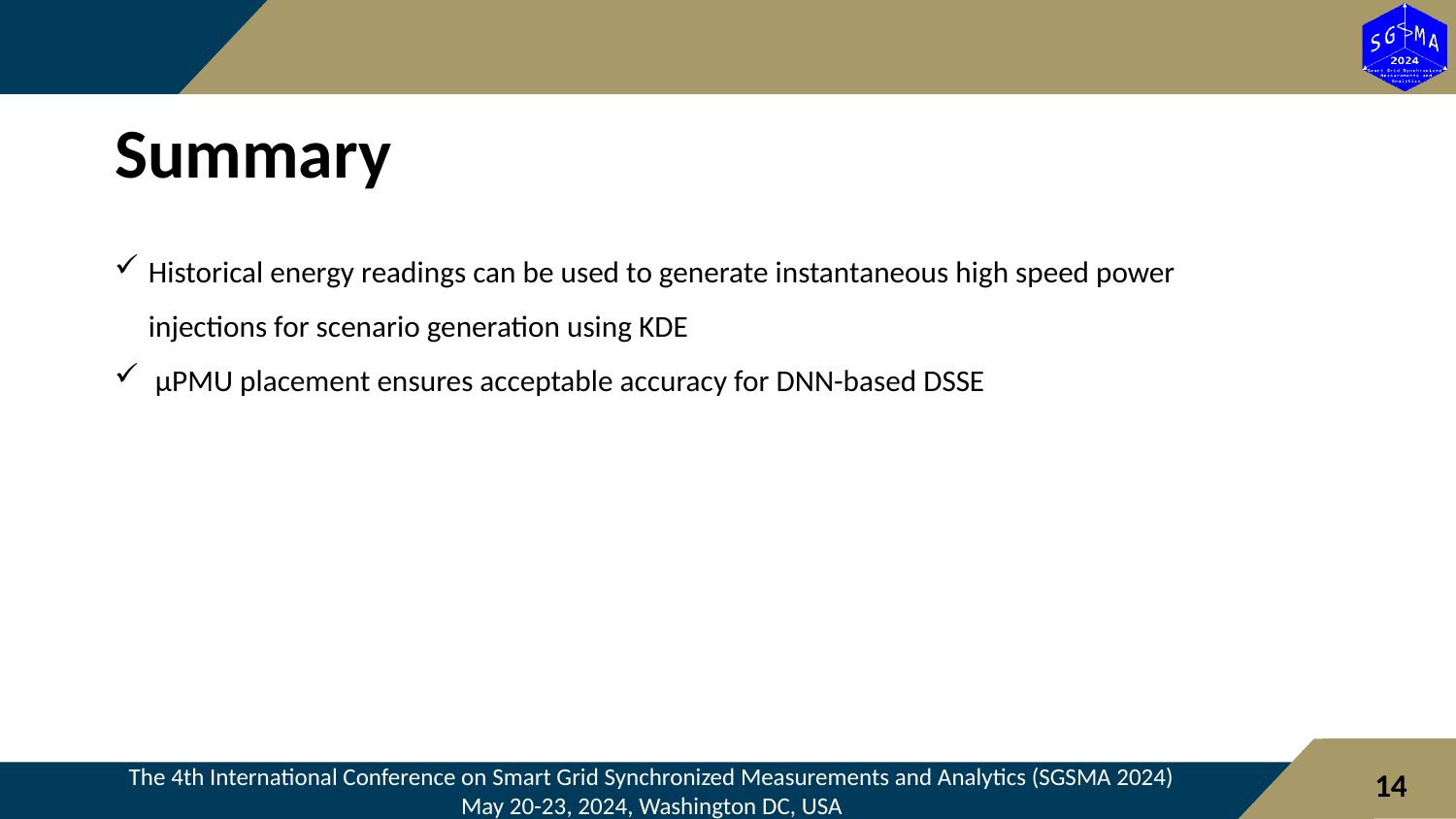

14
Summary
Historical energy readings can be used to generate instantaneous high speed power injections for scenario generation using KDE
 µPMU placement ensures acceptable accuracy for DNN-based DSSE